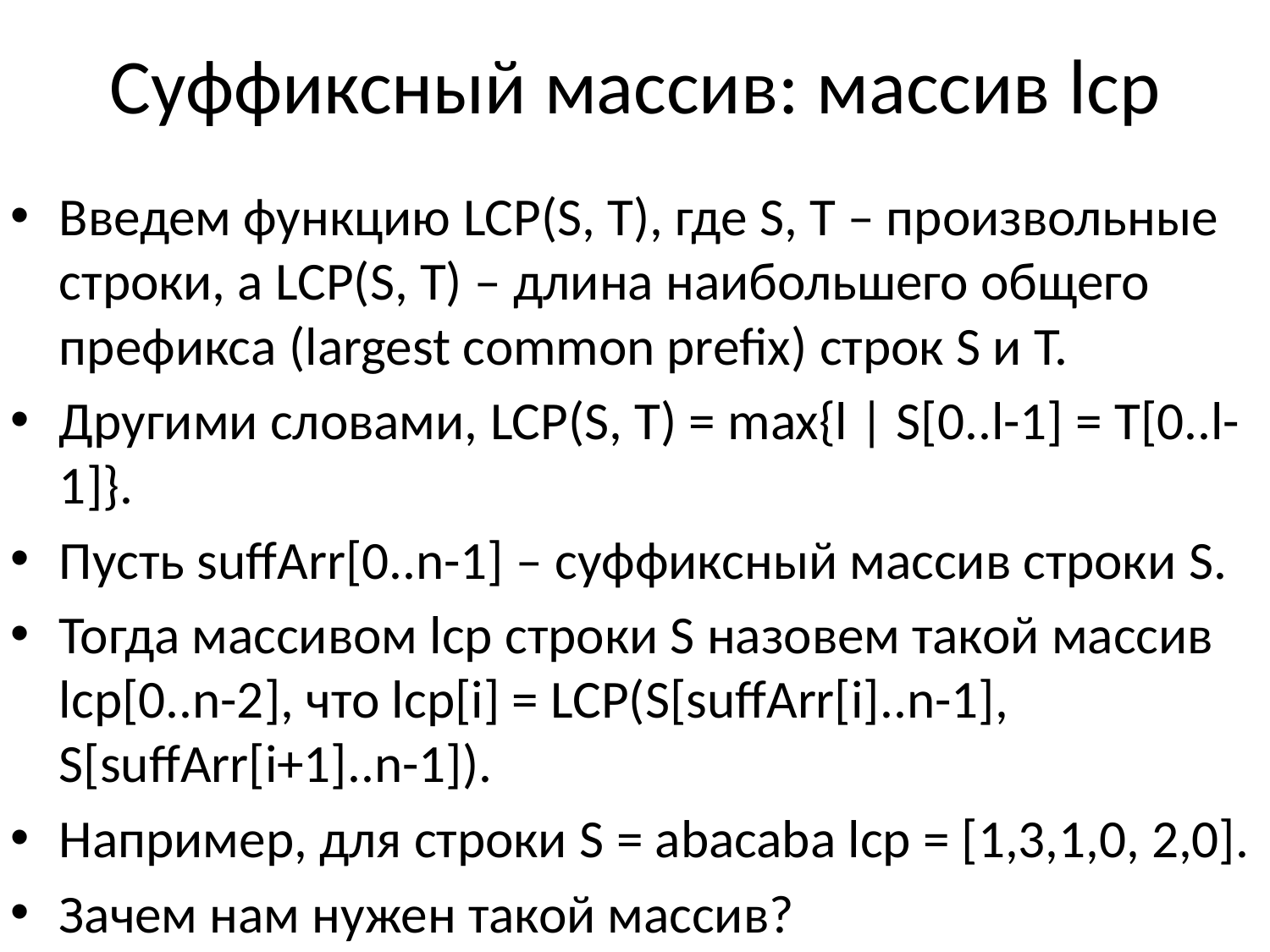

# Суффиксный массив: массив lcp
Введем функцию LCP(S, T), где S, T – произвольные строки, а LCP(S, T) – длина наибольшего общего префикса (largest common prefix) строк S и T.
Другими словами, LCP(S, T) = max{l | S[0..l-1] = T[0..l-1]}.
Пусть suffArr[0..n-1] – суффиксный массив строки S.
Тогда массивом lcp строки S назовем такой массив lcp[0..n-2], что lcp[i] = LCP(S[suffArr[i]..n-1], S[suffArr[i+1]..n-1]).
Например, для строки S = abacaba lcp = [1,3,1,0, 2,0].
Зачем нам нужен такой массив?